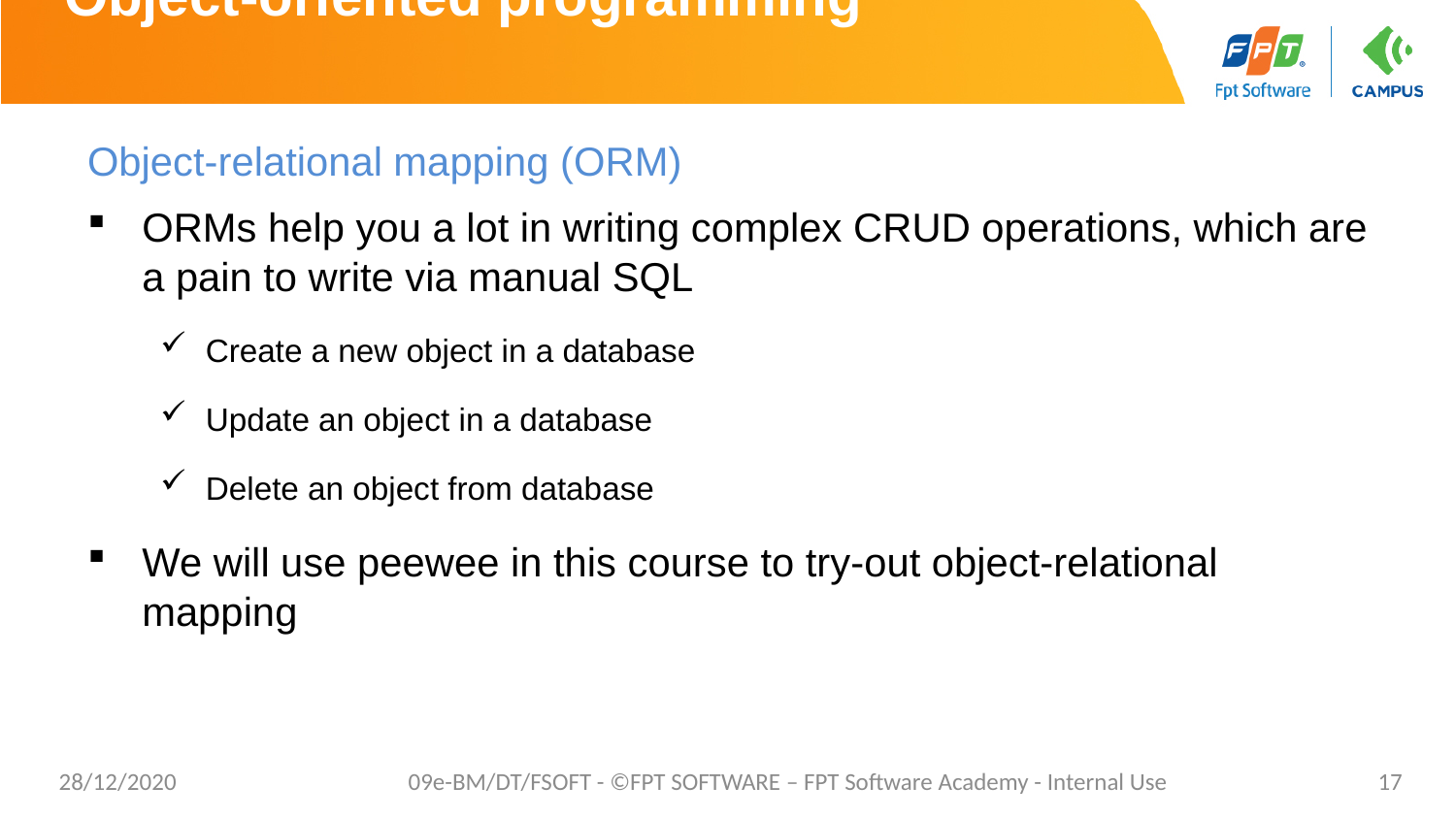

# Object-oriented programming
Object-relational mapping (ORM)
ORMs help you a lot in writing complex CRUD operations, which are a pain to write via manual SQL
Create a new object in a database
Update an object in a database
Delete an object from database
We will use peewee in this course to try-out object-relational mapping
28/12/2020
09e-BM/DT/FSOFT - ©FPT SOFTWARE – FPT Software Academy - Internal Use
17